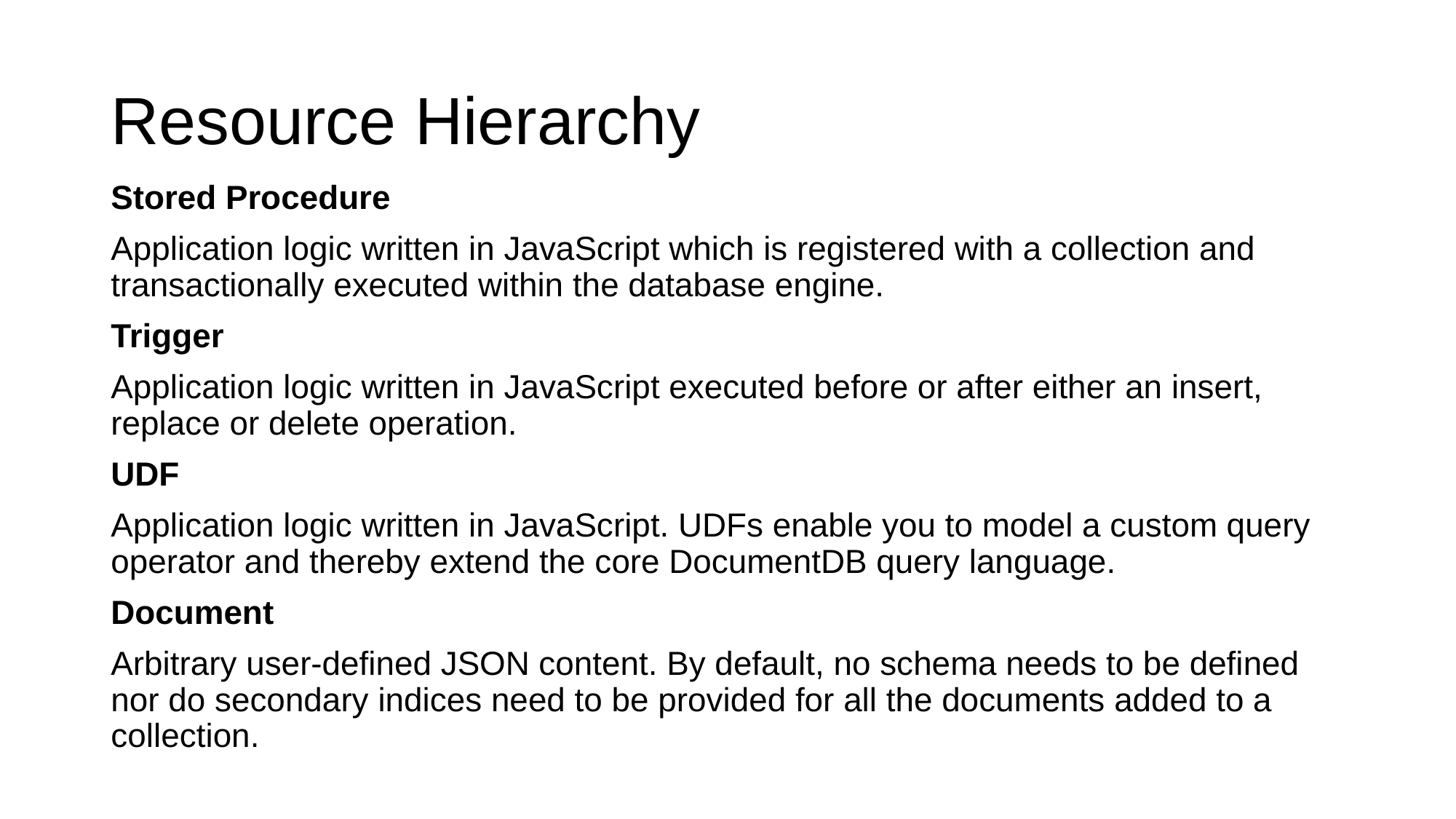

# Resource Hierarchy
Stored Procedure
Application logic written in JavaScript which is registered with a collection and transactionally executed within the database engine.
Trigger
Application logic written in JavaScript executed before or after either an insert, replace or delete operation.
UDF
Application logic written in JavaScript. UDFs enable you to model a custom query operator and thereby extend the core DocumentDB query language.
Document
Arbitrary user-defined JSON content. By default, no schema needs to be defined nor do secondary indices need to be provided for all the documents added to a collection.